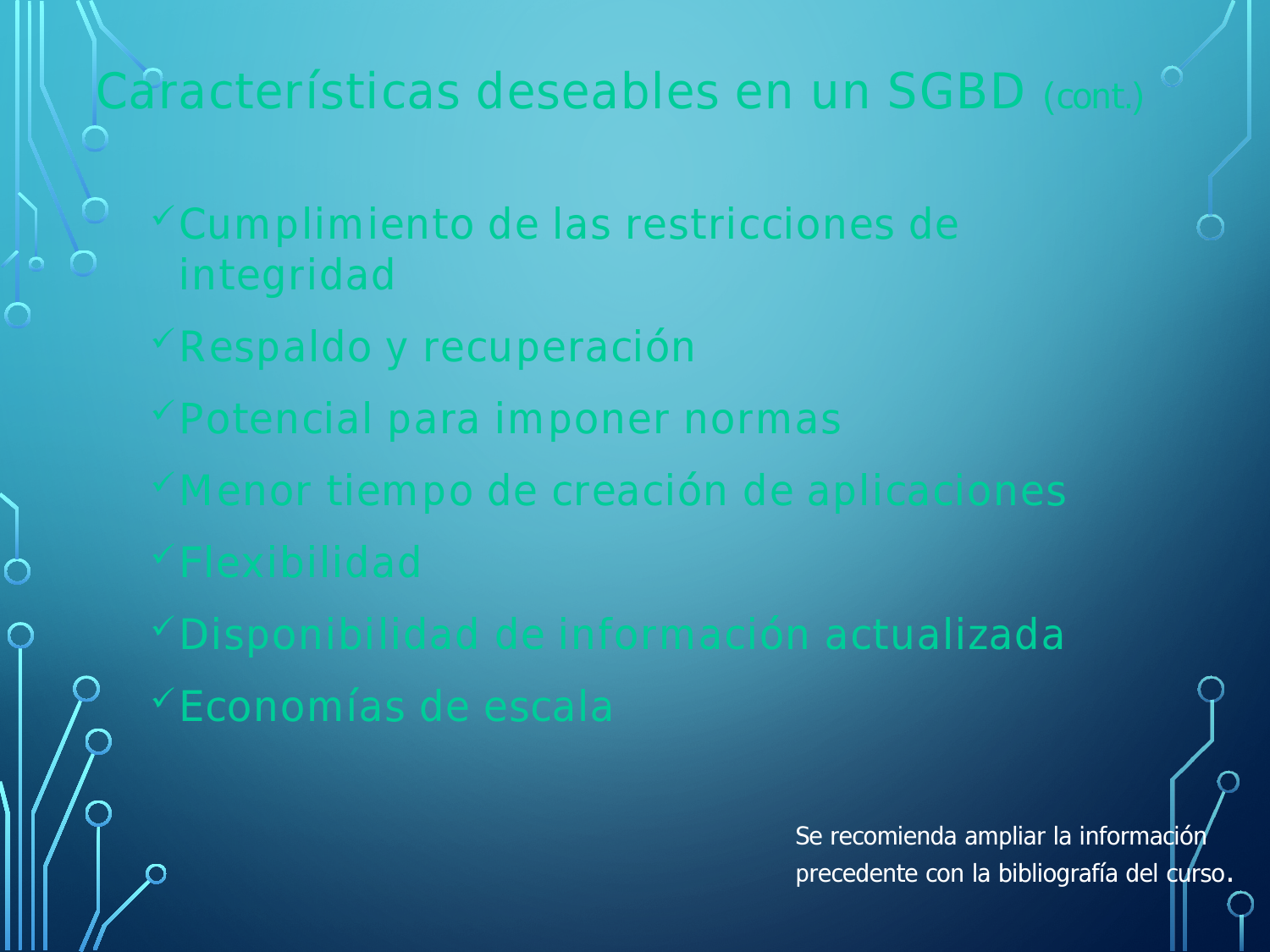

Características deseables en un SGBD (cont.)
Cumplimiento de las restricciones de integridad
Respaldo y recuperación
Potencial para imponer normas
Menor tiempo de creación de aplicaciones
Flexibilidad
Disponibilidad de información actualizada
Economías de escala
Se recomienda ampliar la información precedente con la bibliografía del curso.